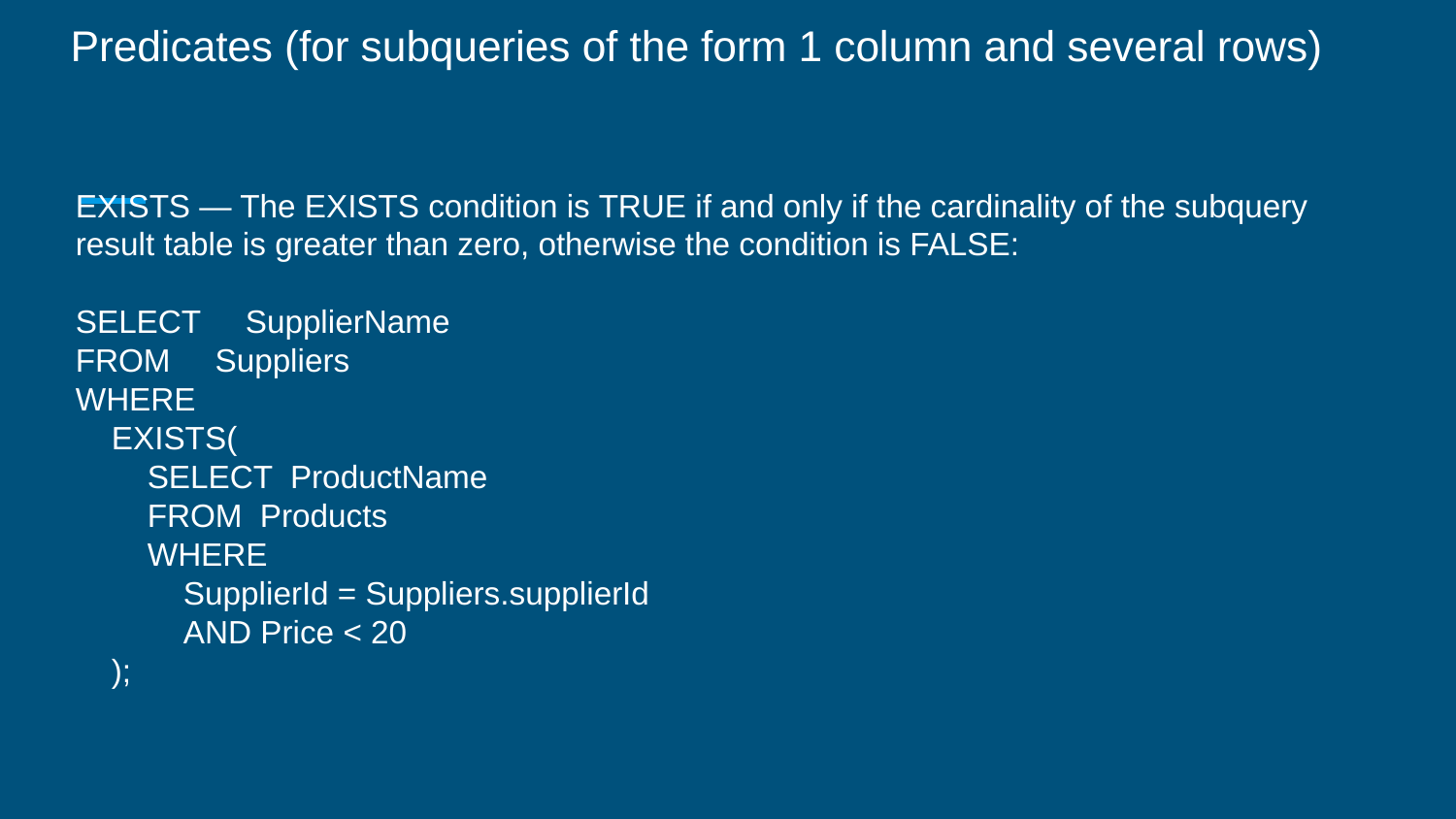

# Predicates (for subqueries of the form 1 column and several rows)
EXISTS — The EXISTS condition is TRUE if and only if the cardinality of the subquery result table is greater than zero, otherwise the condition is FALSE:

SELECT     SupplierName
FROM     Suppliers
WHERE
    EXISTS(
        SELECT  ProductName
        FROM  Products
        WHERE
            SupplierId = Suppliers.supplierId
            AND Price < 20
    );